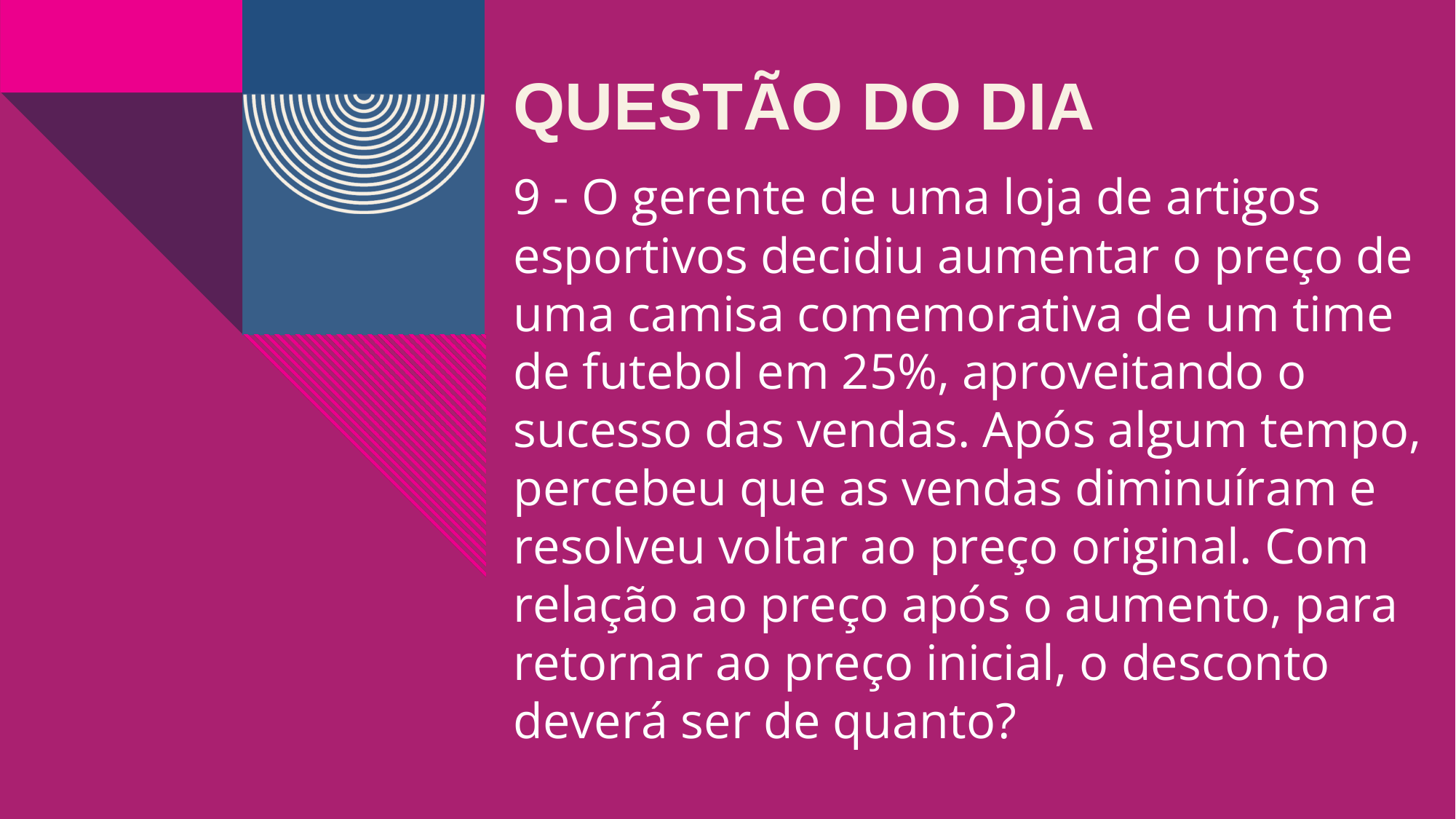

Questão do dia
9 - O gerente de uma loja de artigos esportivos decidiu aumentar o preço de uma camisa comemorativa de um time de futebol em 25%, aproveitando o sucesso das vendas. Após algum tempo, percebeu que as vendas diminuíram e resolveu voltar ao preço original. Com relação ao preço após o aumento, para retornar ao preço inicial, o desconto deverá ser de quanto?